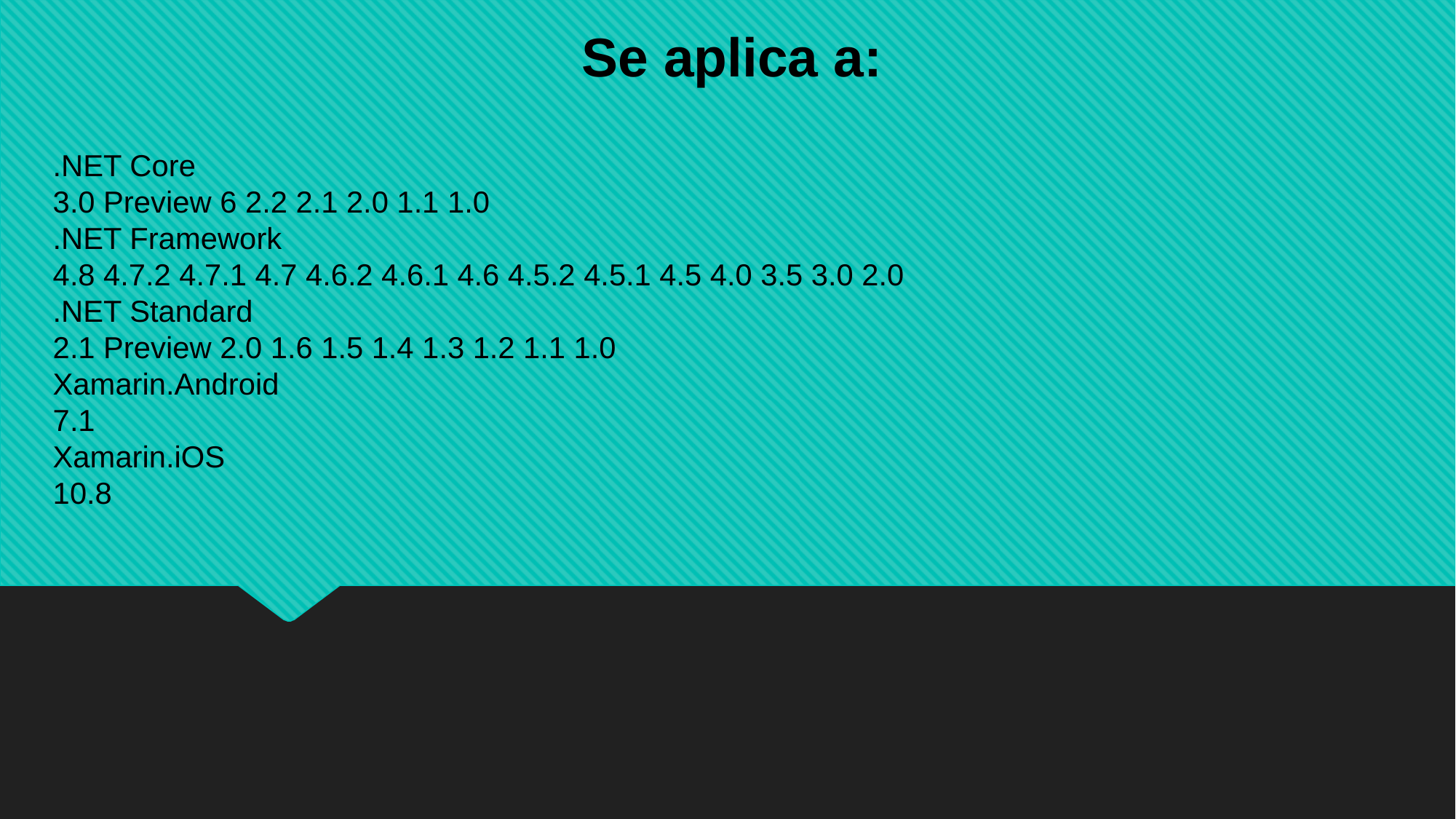

Se aplica a:

.NET Core
3.0 Preview 6 2.2 2.1 2.0 1.1 1.0
.NET Framework
4.8 4.7.2 4.7.1 4.7 4.6.2 4.6.1 4.6 4.5.2 4.5.1 4.5 4.0 3.5 3.0 2.0
.NET Standard
2.1 Preview 2.0 1.6 1.5 1.4 1.3 1.2 1.1 1.0
Xamarin.Android
7.1
Xamarin.iOS
10.8